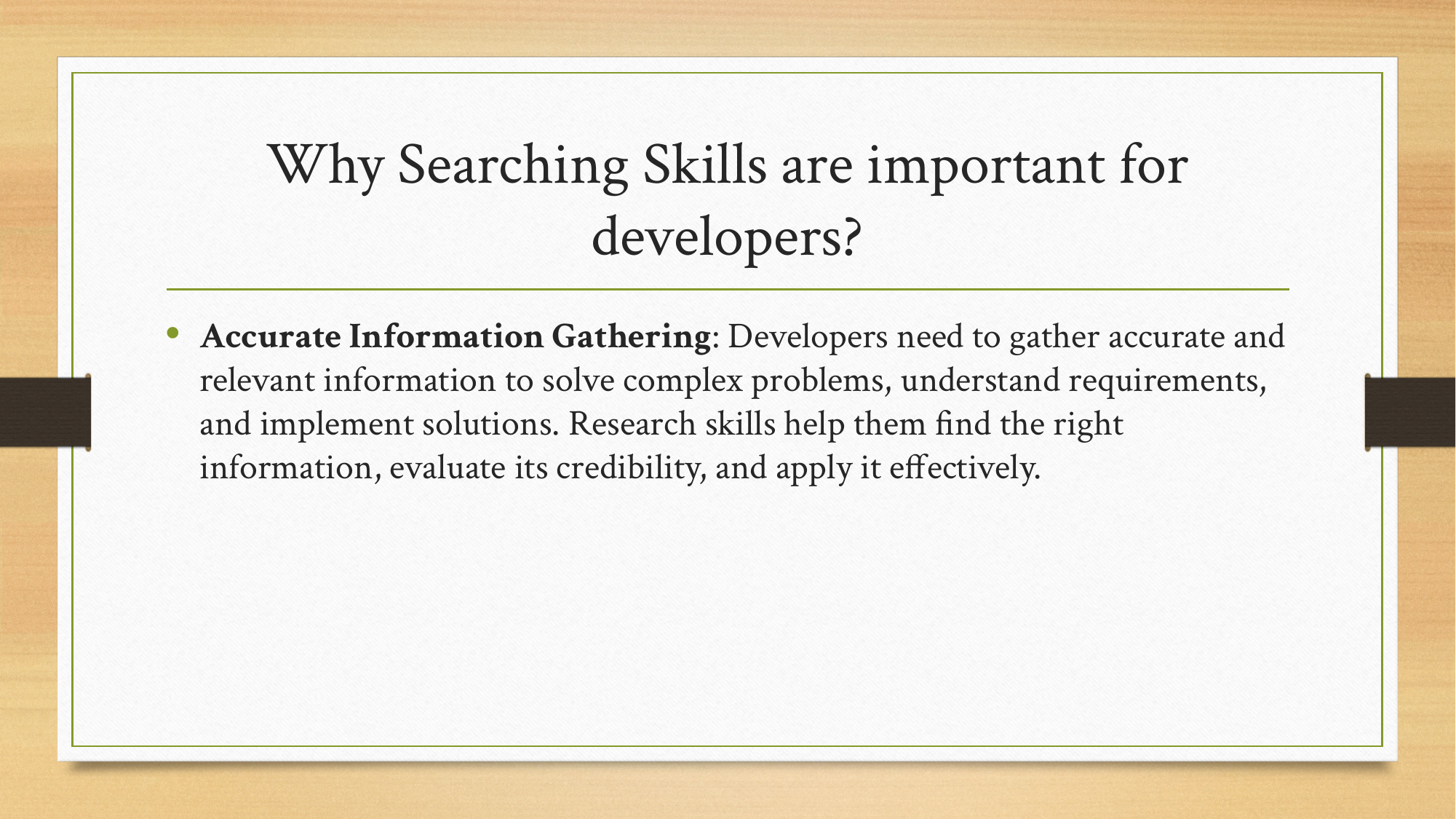

# Why Searching Skills are important for developers?
Accurate Information Gathering: Developers need to gather accurate and relevant information to solve complex problems, understand requirements, and implement solutions. Research skills help them find the right information, evaluate its credibility, and apply it effectively.